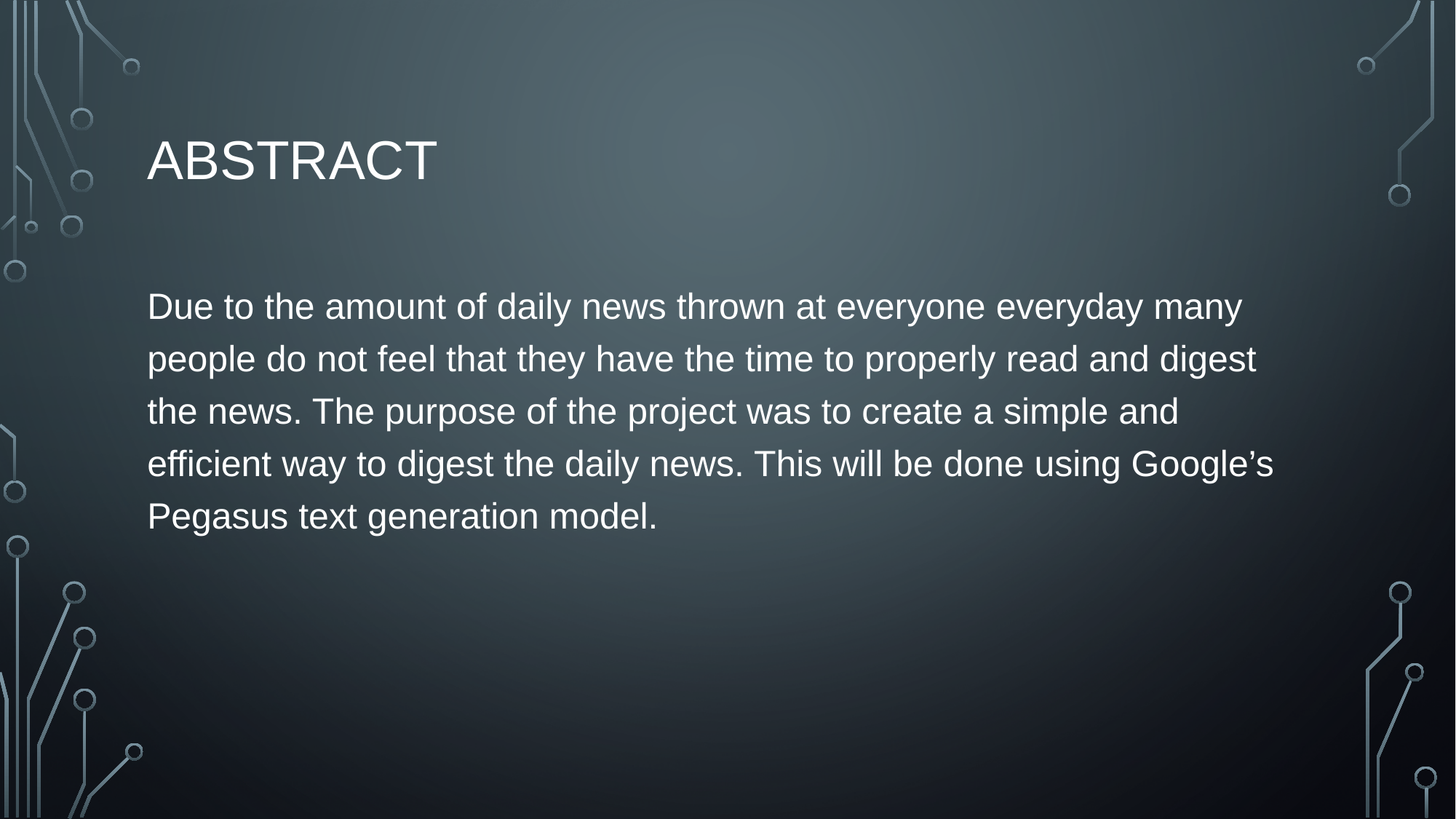

# Abstract
Due to the amount of daily news thrown at everyone everyday many people do not feel that they have the time to properly read and digest the news. The purpose of the project was to create a simple and efficient way to digest the daily news. This will be done using Google’s Pegasus text generation model.